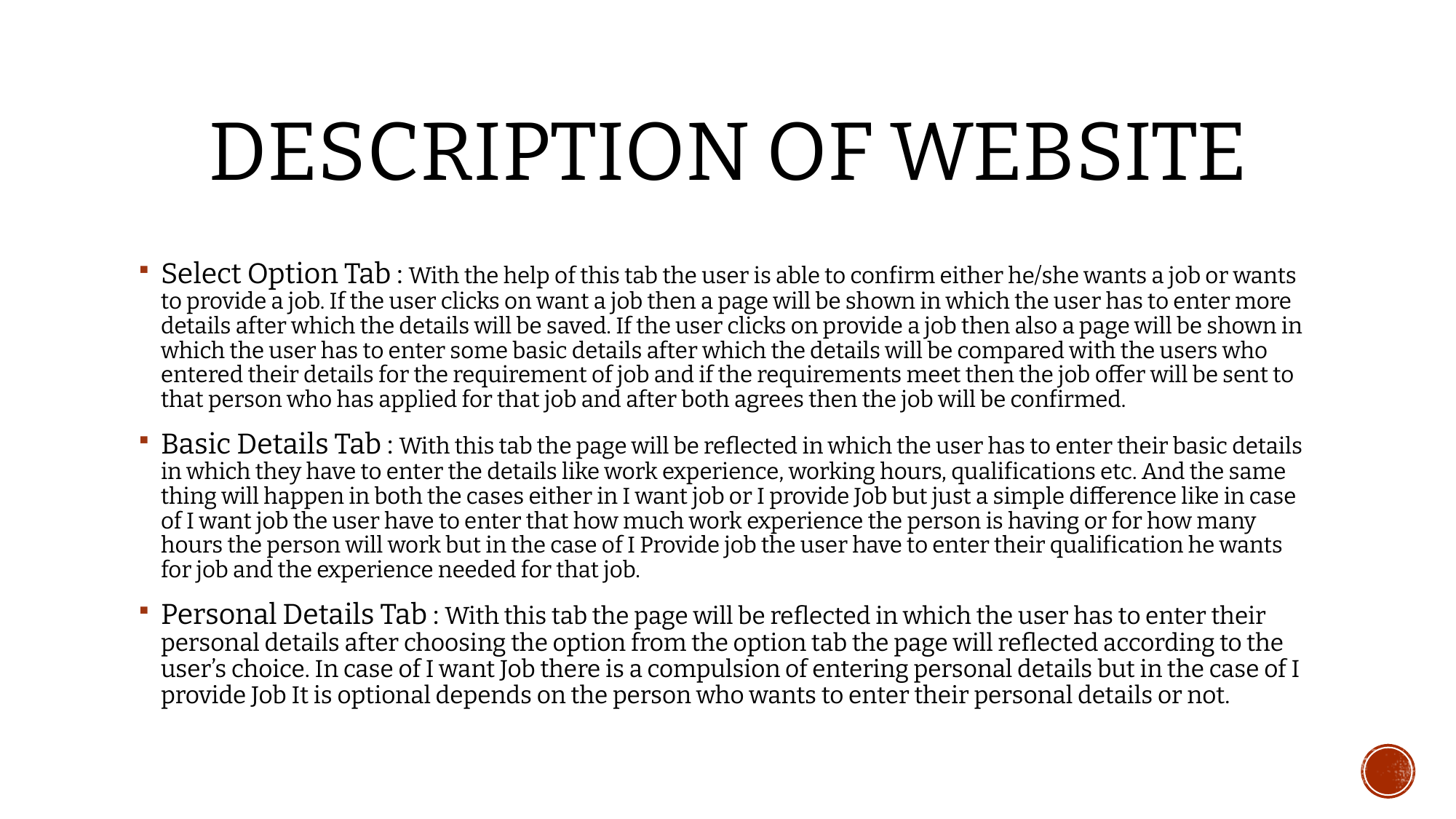

# Description of website
Select Option Tab : With the help of this tab the user is able to confirm either he/she wants a job or wants to provide a job. If the user clicks on want a job then a page will be shown in which the user has to enter more details after which the details will be saved. If the user clicks on provide a job then also a page will be shown in which the user has to enter some basic details after which the details will be compared with the users who entered their details for the requirement of job and if the requirements meet then the job offer will be sent to that person who has applied for that job and after both agrees then the job will be confirmed.
Basic Details Tab : With this tab the page will be reflected in which the user has to enter their basic details in which they have to enter the details like work experience, working hours, qualifications etc. And the same thing will happen in both the cases either in I want job or I provide Job but just a simple difference like in case of I want job the user have to enter that how much work experience the person is having or for how many hours the person will work but in the case of I Provide job the user have to enter their qualification he wants for job and the experience needed for that job.
Personal Details Tab : With this tab the page will be reflected in which the user has to enter their personal details after choosing the option from the option tab the page will reflected according to the user’s choice. In case of I want Job there is a compulsion of entering personal details but in the case of I provide Job It is optional depends on the person who wants to enter their personal details or not.